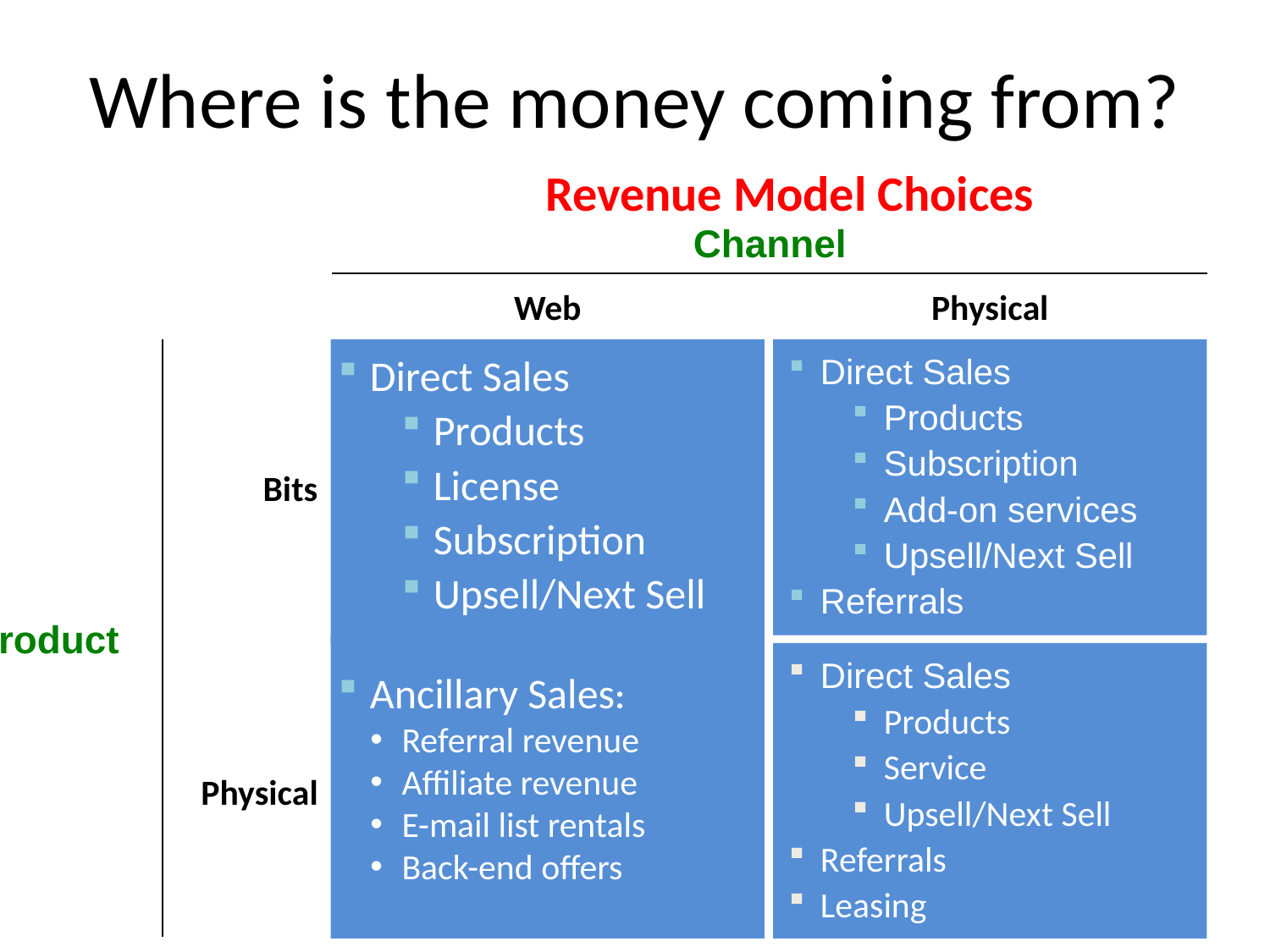

# Where is the money coming from?
Revenue Model Choices
Channel

Web
Physical

Direct Sales
Products
License
Subscription
Upsell/Next Sell

Ancillary Sales:
Referral revenue
Affiliate revenue
E-mail list rentals
Back-end offers
Direct Sales
Products
Subscription
Add-on services
Upsell/Next Sell
Referrals

Bits
Product

Direct Sales
Products
Service
Upsell/Next Sell
Referrals
Leasing
Physical